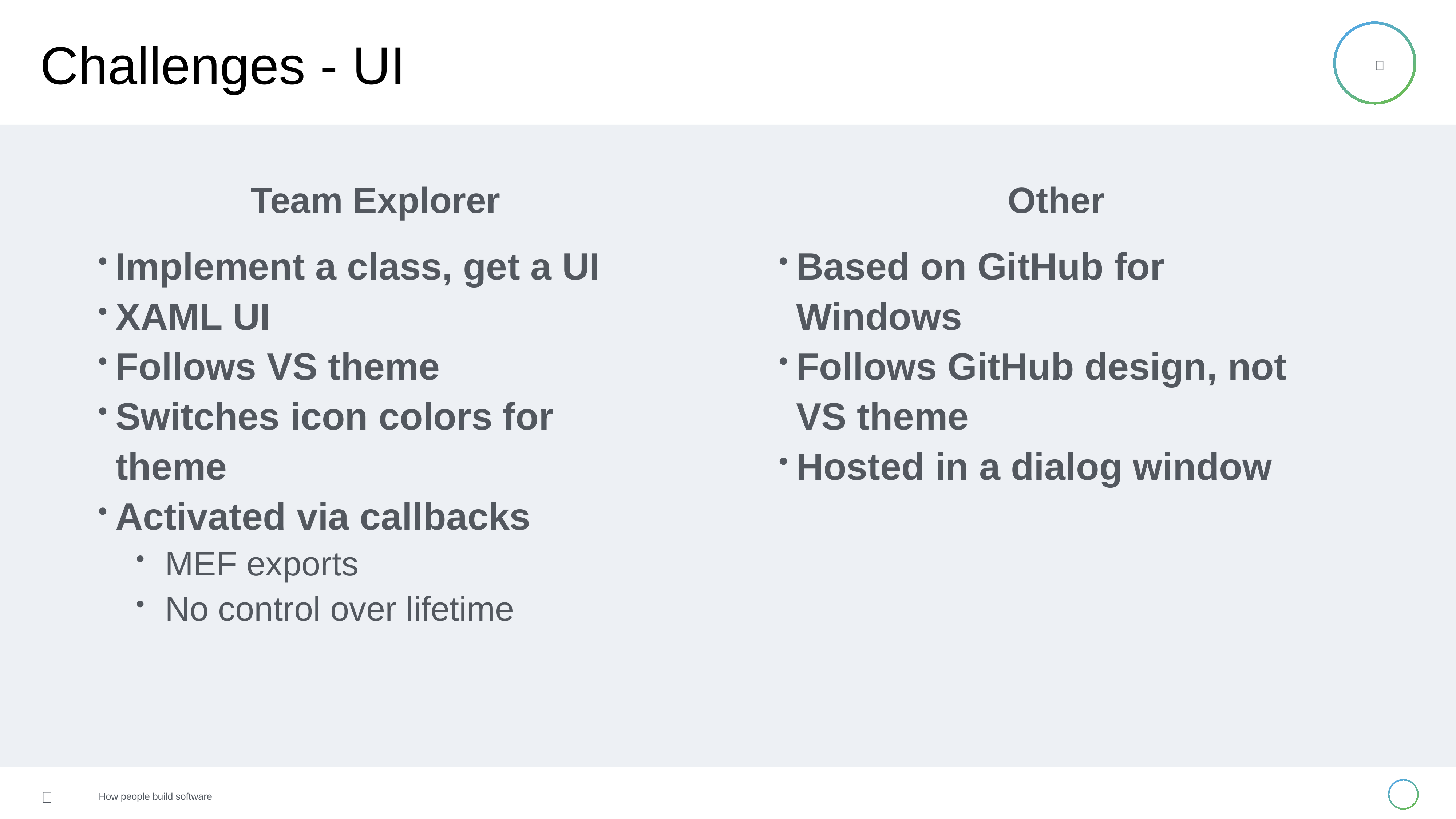

# Challenges - UI
Team Explorer
Other
Implement a class, get a UI
XAML UI
Follows VS theme
Switches icon colors for theme
Activated via callbacks
MEF exports
No control over lifetime
Based on GitHub for Windows
Follows GitHub design, not VS theme
Hosted in a dialog window